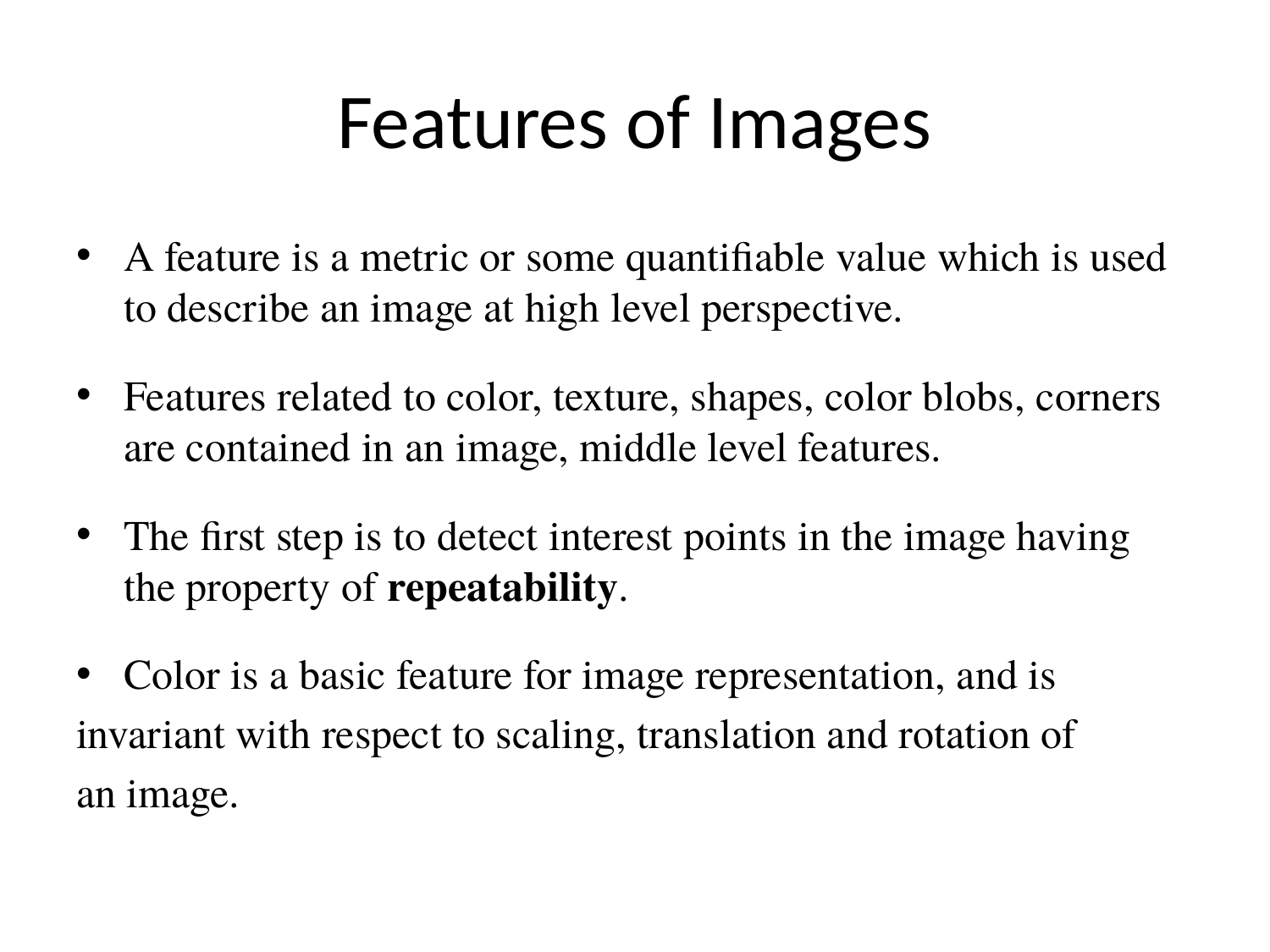

# Features of Images
A feature is a metric or some quantifiable value which is used to describe an image at high level perspective.

Features related to color, texture, shapes, color blobs, corners are contained in an image, middle level features.

The first step is to detect interest points in the image having the property of repeatability.

Color is a basic feature for image representation, and is
invariant with respect to scaling, translation and rotation of
an image.